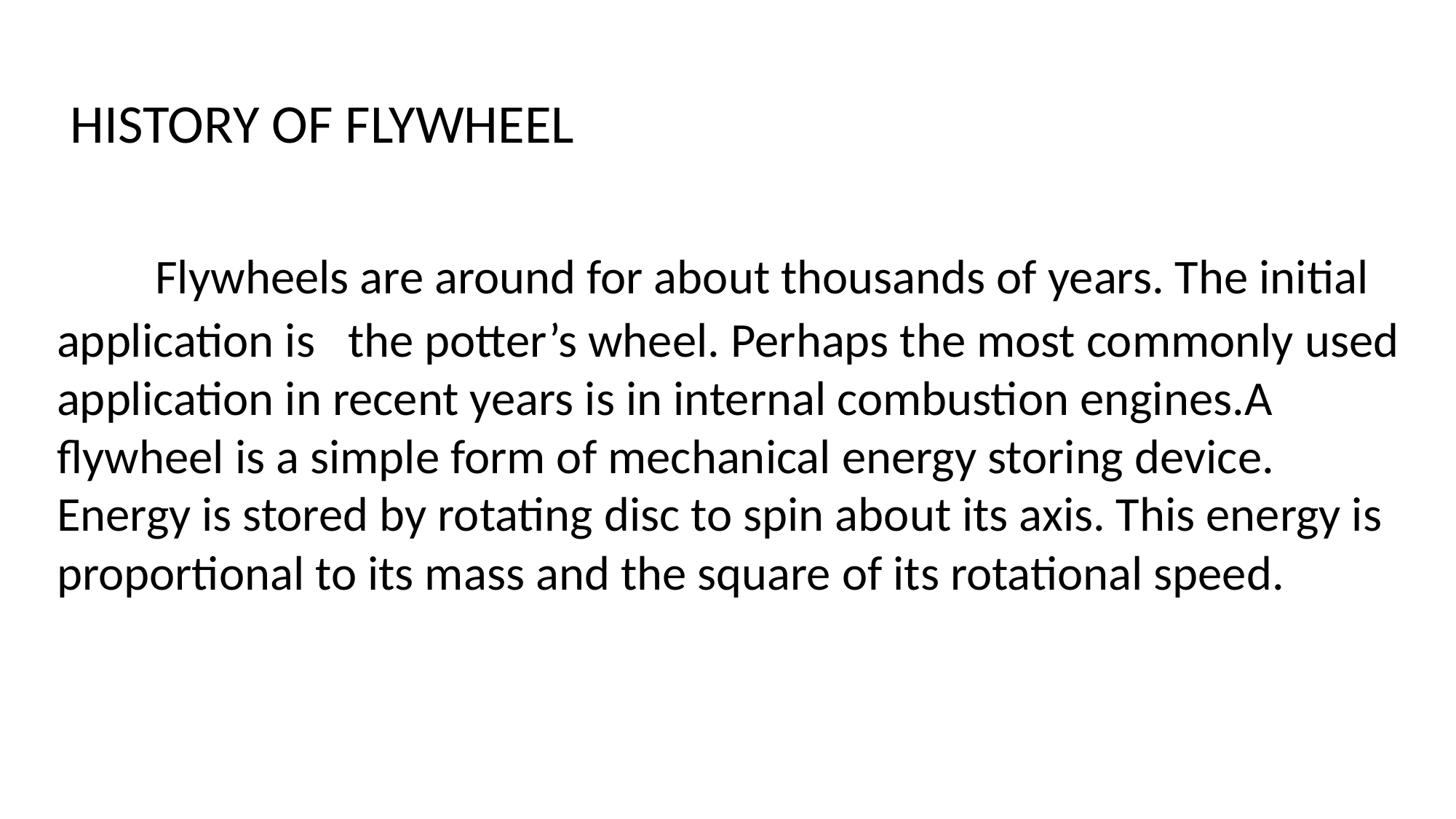

HISTORY OF FLYWHEEL

      Flywheels are around for about thousands of years. The initial application is   the potter’s wheel. Perhaps the most commonly used application in recent years is in internal combustion engines.A flywheel is a simple form of mechanical energy storing device. Energy is stored by rotating disc to spin about its axis. This energy is proportional to its mass and the square of its rotational speed.